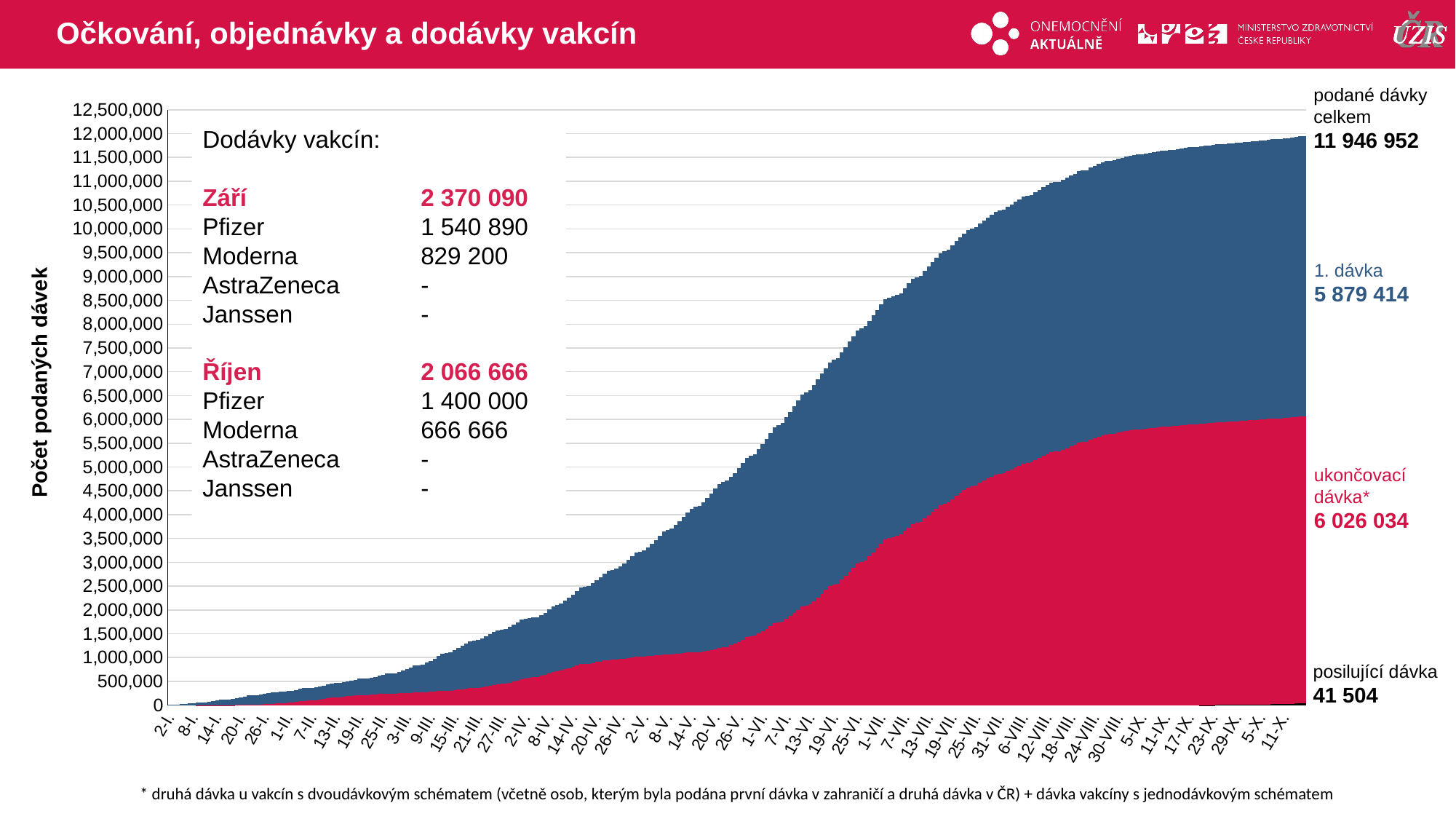

# Očkování, objednávky a dodávky vakcín
podané dávky celkem
11 946 952

### Chart

| Category | posilující dávka | dokončené očkování | první dávka |
|---|---|---|---|
| 2-I. | 0.0 | 0.0 | 13390.0 |
| 3-I. | 0.0 | 0.0 | 14307.0 |
| 4-I. | 0.0 | 0.0 | 17903.0 |
| 5-I. | 0.0 | 0.0 | 22409.0 |
| 6-I. | 0.0 | 0.0 | 28242.0 |
| 7-I. | 0.0 | 0.0 | 36212.0 |
| 8-I. | 0.0 | 0.0 | 46211.0 |
| 9-I. | 0.0 | 1.0 | 48234.0 |
| 10-I. | 0.0 | 3.0 | 49996.0 |
| 11-I. | 0.0 | 5.0 | 59829.0 |
| 12-I. | 0.0 | 7.0 | 73234.0 |
| 13-I. | 0.0 | 7.0 | 86737.0 |
| 14-I. | 0.0 | 9.0 | 101937.0 |
| 15-I. | 0.0 | 9.0 | 115916.0 |
| 16-I. | 0.0 | 12.0 | 119298.0 |
| 17-I. | 0.0 | 650.0 | 121904.0 |
| 18-I. | 0.0 | 2469.0 | 134376.0 |
| 19-I. | 0.0 | 5189.0 | 146943.0 |
| 20-I. | 0.0 | 7838.0 | 160588.0 |
| 21-I. | 0.0 | 9572.0 | 176202.0 |
| 22-I. | 0.0 | 10614.0 | 191046.0 |
| 23-I. | 0.0 | 11490.0 | 194353.0 |
| 24-I. | 0.0 | 12357.0 | 196604.0 |
| 25-I. | 0.0 | 15324.0 | 206232.0 |
| 26-I. | 0.0 | 19298.0 | 216764.0 |
| 27-I. | 0.0 | 23821.0 | 225783.0 |
| 28-I. | 0.0 | 29939.0 | 232854.0 |
| 29-I. | 0.0 | 37824.0 | 239049.0 |
| 30-I. | 0.0 | 38912.0 | 239780.0 |
| 31-I. | 0.0 | 40092.0 | 240489.0 |
| 1-II. | 0.0 | 48024.0 | 244451.0 |
| 2-II. | 0.0 | 58243.0 | 248577.0 |
| 3-II. | 0.0 | 69228.0 | 252985.0 |
| 4-II. | 0.0 | 82179.0 | 257874.0 |
| 5-II. | 0.0 | 92828.0 | 263322.0 |
| 6-II. | 0.0 | 95176.0 | 264164.0 |
| 7-II. | 0.0 | 97662.0 | 265011.0 |
| 8-II. | 0.0 | 109044.0 | 269075.0 |
| 9-II. | 0.0 | 120965.0 | 274157.0 |
| 10-II. | 0.0 | 134176.0 | 279648.0 |
| 11-II. | 0.0 | 150360.0 | 285953.0 |
| 12-II. | 0.0 | 165052.0 | 292698.0 |
| 13-II. | 0.0 | 168031.0 | 294289.0 |
| 14-II. | 0.0 | 169409.0 | 295280.0 |
| 15-II. | 0.0 | 178744.0 | 301672.0 |
| 16-II. | 0.0 | 187796.0 | 310382.0 |
| 17-II. | 0.0 | 196086.0 | 320062.0 |
| 18-II. | 0.0 | 204121.0 | 332366.0 |
| 19-II. | 0.0 | 211442.0 | 344210.0 |
| 20-II. | 0.0 | 212618.0 | 346192.0 |
| 21-II. | 0.0 | 213633.0 | 347304.0 |
| 22-II. | 0.0 | 219639.0 | 357422.0 |
| 23-II. | 0.0 | 226599.0 | 370354.0 |
| 24-II. | 0.0 | 232620.0 | 384215.0 |
| 25-II. | 0.0 | 238152.0 | 402169.0 |
| 26-II. | 0.0 | 243480.0 | 418322.0 |
| 27-II. | 0.0 | 244030.0 | 421323.0 |
| 28-II. | 0.0 | 244574.0 | 423662.0 |
| 1-III. | 0.0 | 248000.0 | 443205.0 |
| 2-III. | 0.0 | 251535.0 | 470411.0 |
| 3-III. | 0.0 | 256024.0 | 501245.0 |
| 4-III. | 0.0 | 260685.0 | 534460.0 |
| 5-III. | 0.0 | 266081.0 | 563254.0 |
| 6-III. | 0.0 | 266929.0 | 575376.0 |
| 7-III. | 0.0 | 267762.0 | 586892.0 |
| 8-III. | 0.0 | 272594.0 | 616578.0 |
| 9-III. | 0.0 | 278955.0 | 652839.0 |
| 10-III. | 0.0 | 285890.0 | 694098.0 |
| 11-III. | 0.0 | 294240.0 | 738887.0 |
| 12-III. | 0.0 | 302684.0 | 777652.0 |
| 13-III. | 0.0 | 303973.0 | 794701.0 |
| 14-III. | 0.0 | 305108.0 | 806795.0 |
| 15-III. | 0.0 | 313876.0 | 835148.0 |
| 16-III. | 0.0 | 324394.0 | 873990.0 |
| 17-III. | 0.0 | 334879.0 | 911434.0 |
| 18-III. | 0.0 | 347274.0 | 949367.0 |
| 19-III. | 0.0 | 360862.0 | 983807.0 |
| 20-III. | 0.0 | 362872.0 | 998922.0 |
| 21-III. | 0.0 | 364413.0 | 1006312.0 |
| 22-III. | 0.0 | 376903.0 | 1030822.0 |
| 23-III. | 0.0 | 390235.0 | 1057418.0 |
| 24-III. | 0.0 | 405939.0 | 1084242.0 |
| 25-III. | 0.0 | 423767.0 | 1110531.0 |
| 26-III. | 0.0 | 441248.0 | 1135300.0 |
| 27-III. | 0.0 | 446079.0 | 1143714.0 |
| 28-III. | 0.0 | 450212.0 | 1149240.0 |
| 29-III. | 0.0 | 470904.0 | 1168332.0 |
| 30-III. | 0.0 | 493063.0 | 1193006.0 |
| 31-III. | 0.0 | 520096.0 | 1216067.0 |
| 1-IV. | 0.0 | 552120.0 | 1241633.0 |
| 2-IV. | 0.0 | 564899.0 | 1248510.0 |
| 3-IV. | 0.0 | 575802.0 | 1252107.0 |
| 4-IV. | 0.0 | 584698.0 | 1254594.0 |
| 5-IV. | 0.0 | 591868.0 | 1256962.0 |
| 6-IV. | 0.0 | 621084.0 | 1273044.0 |
| 7-IV. | 0.0 | 643277.0 | 1296405.0 |
| 8-IV. | 0.0 | 674268.0 | 1335033.0 |
| 9-IV. | 0.0 | 704430.0 | 1374499.0 |
| 10-IV. | 0.0 | 719702.0 | 1389934.0 |
| 11-IV. | 0.0 | 729719.0 | 1399678.0 |
| 12-IV. | 0.0 | 754807.0 | 1437887.0 |
| 13-IV. | 0.0 | 780802.0 | 1474088.0 |
| 14-IV. | 0.0 | 808134.0 | 1512852.0 |
| 15-IV. | 0.0 | 833822.0 | 1560600.0 |
| 16-IV. | 0.0 | 859424.0 | 1605208.0 |
| 17-IV. | 0.0 | 868437.0 | 1621864.0 |
| 18-IV. | 0.0 | 873412.0 | 1634826.0 |
| 19-IV. | 0.0 | 888847.0 | 1678796.0 |
| 20-IV. | 0.0 | 904692.0 | 1721308.0 |
| 21-IV. | 0.0 | 919011.0 | 1769003.0 |
| 22-IV. | 0.0 | 936367.0 | 1823430.0 |
| 23-IV. | 0.0 | 948396.0 | 1873126.0 |
| 24-IV. | 0.0 | 953626.0 | 1890922.0 |
| 25-IV. | 0.0 | 957608.0 | 1905575.0 |
| 26-IV. | 0.0 | 965147.0 | 1954595.0 |
| 27-IV. | 0.0 | 977339.0 | 2002608.0 |
| 28-IV. | 0.0 | 991302.0 | 2059876.0 |
| 29-IV. | 0.0 | 1007146.0 | 2123802.0 |
| 30-IV. | 0.0 | 1017070.0 | 2184525.0 |
| 1-V. | 0.0 | 1020485.0 | 2203710.0 |
| 2-V. | 0.0 | 1022734.0 | 2222572.0 |
| 3-V. | 0.0 | 1027779.0 | 2288663.0 |
| 4-V. | 0.0 | 1036077.0 | 2353560.0 |
| 5-V. | 0.0 | 1045439.0 | 2424709.0 |
| 6-V. | 0.0 | 1056109.0 | 2503100.0 |
| 7-V. | 0.0 | 1066165.0 | 2578431.0 |
| 8-V. | 0.0 | 1067900.0 | 2607681.0 |
| 9-V. | 0.0 | 1069087.0 | 2631839.0 |
| 10-V. | 0.0 | 1076264.0 | 2702883.0 |
| 11-V. | 0.0 | 1085030.0 | 2777126.0 |
| 12-V. | 0.0 | 1094070.0 | 2855358.0 |
| 13-V. | 0.0 | 1103198.0 | 2937839.0 |
| 14-V. | 0.0 | 1110922.0 | 3016139.0 |
| 15-V. | 0.0 | 1113108.0 | 3047913.0 |
| 16-V. | 0.0 | 1114347.0 | 3073645.0 |
| 17-V. | 0.0 | 1121026.0 | 3145240.0 |
| 18-V. | 0.0 | 1134012.0 | 3216142.0 |
| 19-V. | 0.0 | 1149101.0 | 3292349.0 |
| 20-V. | 0.0 | 1176063.0 | 3366120.0 |
| 21-V. | 0.0 | 1203742.0 | 3433429.0 |
| 22-V. | 0.0 | 1214876.0 | 3465589.0 |
| 23-V. | 0.0 | 1223880.0 | 3487887.0 |
| 24-V. | 0.0 | 1257477.0 | 3533685.0 |
| 25-V. | 0.0 | 1293218.0 | 3583729.0 |
| 26-V. | 0.0 | 1330689.0 | 3649547.0 |
| 27-V. | 0.0 | 1377949.0 | 3708782.0 |
| 28-V. | 0.0 | 1424439.0 | 3768343.0 |
| 29-V. | 0.0 | 1441505.0 | 3797354.0 |
| 30-V. | 0.0 | 1455910.0 | 3819682.0 |
| 31-V. | 0.0 | 1503409.0 | 3873538.0 |
| 1-VI. | 0.0 | 1552168.0 | 3930270.0 |
| 2-VI. | 0.0 | 1606059.0 | 3990671.0 |
| 3-VI. | 0.0 | 1666200.0 | 4046074.0 |
| 4-VI. | 0.0 | 1723505.0 | 4105890.0 |
| 5-VI. | 0.0 | 1742275.0 | 4139892.0 |
| 6-VI. | 0.0 | 1757364.0 | 4166719.0 |
| 7-VI. | 0.0 | 1812929.0 | 4227255.0 |
| 8-VI. | 0.0 | 1867823.0 | 4288160.0 |
| 9-VI. | 0.0 | 1932161.0 | 4343710.0 |
| 10-VI. | 0.0 | 2003158.0 | 4394459.0 |
| 11-VI. | 0.0 | 2072773.0 | 4443403.0 |
| 12-VI. | 0.0 | 2093498.0 | 4475278.0 |
| 13-VI. | 0.0 | 2111849.0 | 4499215.0 |
| 14-VI. | 0.0 | 2186137.0 | 4539881.0 |
| 15-VI. | 0.0 | 2258376.0 | 4582329.0 |
| 16-VI. | 0.0 | 2336489.0 | 4622521.0 |
| 17-VI. | 0.0 | 2419444.0 | 4659696.0 |
| 18-VI. | 0.0 | 2499831.0 | 4700008.0 |
| 19-VI. | 0.0 | 2529042.0 | 4721711.0 |
| 20-VI. | 0.0 | 2552798.0 | 4739027.0 |
| 21-VI. | 0.0 | 2631263.0 | 4770085.0 |
| 22-VI. | 0.0 | 2713414.0 | 4801415.0 |
| 23-VI. | 0.0 | 2798529.0 | 4831256.0 |
| 24-VI. | 0.0 | 2888456.0 | 4859251.0 |
| 25-VI. | 0.0 | 2974466.0 | 4888554.0 |
| 26-VI. | 0.0 | 3009196.0 | 4904369.0 |
| 27-VI. | 0.0 | 3035782.0 | 4918299.0 |
| 28-VI. | 0.0 | 3120859.0 | 4945449.0 |
| 29-VI. | 0.0 | 3207232.0 | 4973240.0 |
| 30-VI. | 0.0 | 3298072.0 | 4999379.0 |
| 1-VII. | 0.0 | 3387975.0 | 5021534.0 |
| 2-VII. | 0.0 | 3473672.0 | 5046537.0 |
| 3-VII. | 0.0 | 3505119.0 | 5053583.0 |
| 4-VII. | 0.0 | 3526878.0 | 5061110.0 |
| 5-VII. | 0.0 | 3552188.0 | 5068439.0 |
| 6-VII. | 0.0 | 3579753.0 | 5073807.0 |
| 7-VII. | 0.0 | 3658610.0 | 5098585.0 |
| 8-VII. | 0.0 | 3728822.0 | 5123840.0 |
| 9-VII. | 0.0 | 3797979.0 | 5150308.0 |
| 10-VII. | 0.0 | 3826538.0 | 5159619.0 |
| 11-VII. | 0.0 | 3849380.0 | 5168100.0 |
| 12-VII. | 0.0 | 3918382.0 | 5194305.0 |
| 13-VII. | 0.0 | 3988158.0 | 5218631.0 |
| 14-VII. | 0.0 | 4060044.0 | 5242464.0 |
| 15-VII. | 0.0 | 4125956.0 | 5269293.0 |
| 16-VII. | 0.0 | 4198548.0 | 5294730.0 |
| 17-VII. | 0.0 | 4229919.0 | 5302988.0 |
| 18-VII. | 0.0 | 4255873.0 | 5310873.0 |
| 19-VII. | 0.0 | 4322803.0 | 5332722.0 |
| 20-VII. | 0.0 | 4389744.0 | 5352170.0 |
| 21-VII. | 0.0 | 4453090.0 | 5372751.0 |
| 22-VII. | 0.0 | 4511597.0 | 5392033.0 |
| 23-VII. | 0.0 | 4566216.0 | 5412103.0 |
| 24-VII. | 0.0 | 4593811.0 | 5418209.0 |
| 25-VII. | 0.0 | 4615880.0 | 5423664.0 |
| 26-VII. | 0.0 | 4664424.0 | 5444510.0 |
| 27-VII. | 0.0 | 4710936.0 | 5463904.0 |
| 28-VII. | 0.0 | 4756795.0 | 5481360.0 |
| 29-VII. | 0.0 | 4798639.0 | 5499331.0 |
| 30-VII. | 0.0 | 4841073.0 | 5519268.0 |
| 31-VII. | 0.0 | 4860547.0 | 5526622.0 |
| 1-VIII. | 0.0 | 4876663.0 | 5531996.0 |
| 2-VIII. | 0.0 | 4914124.0 | 5548137.0 |
| 3-VIII. | 0.0 | 4952137.0 | 5562523.0 |
| 4-VIII. | 0.0 | 4988776.0 | 5575601.0 |
| 5-VIII. | 0.0 | 5029136.0 | 5588546.0 |
| 6-VIII. | 0.0 | 5072298.0 | 5602207.0 |
| 7-VIII. | 0.0 | 5090397.0 | 5606365.0 |
| 8-VIII. | 0.0 | 5106112.0 | 5609624.0 |
| 9-VIII. | 0.0 | 5151068.0 | 5620018.0 |
| 10-VIII. | 0.0 | 5190546.0 | 5629619.0 |
| 11-VIII. | 0.0 | 5233601.0 | 5638726.0 |
| 12-VIII. | 0.0 | 5270588.0 | 5647621.0 |
| 13-VIII. | 0.0 | 5310815.0 | 5656099.0 |
| 14-VIII. | 0.0 | 5321469.0 | 5658373.0 |
| 15-VIII. | 0.0 | 5331819.0 | 5660320.0 |
| 16-VIII. | 0.0 | 5365804.0 | 5668187.0 |
| 17-VIII. | 0.0 | 5392825.0 | 5675782.0 |
| 18-VIII. | 0.0 | 5431604.0 | 5683002.0 |
| 19-VIII. | 0.0 | 5469879.0 | 5690159.0 |
| 20-VIII. | 0.0 | 5509983.0 | 5698857.0 |
| 21-VIII. | 0.0 | 5522704.0 | 5700650.0 |
| 22-VIII. | 0.0 | 5534648.0 | 5702189.0 |
| 23-VIII. | 0.0 | 5573819.0 | 5710178.0 |
| 24-VIII. | 0.0 | 5606994.0 | 5717771.0 |
| 25-VIII. | 0.0 | 5635279.0 | 5724431.0 |
| 26-VIII. | 0.0 | 5661327.0 | 5731049.0 |
| 27-VIII. | 0.0 | 5687206.0 | 5739131.0 |
| 28-VIII. | 0.0 | 5694214.0 | 5741122.0 |
| 29-VIII. | 0.0 | 5700818.0 | 5742798.0 |
| 30-VIII. | 0.0 | 5722618.0 | 5749597.0 |
| 31-VIII. | 0.0 | 5740636.0 | 5755474.0 |
| 1-IX. | 0.0 | 5754573.0 | 5760002.0 |
| 2-IX. | 0.0 | 5768892.0 | 5764929.0 |
| 3-IX. | 0.0 | 5784520.0 | 5772420.0 |
| 4-IX. | 0.0 | 5788044.0 | 5773843.0 |
| 5-IX. | 0.0 | 5790866.0 | 5775338.0 |
| 6-IX. | 0.0 | 5803335.0 | 5780061.0 |
| 7-IX. | 0.0 | 5814380.0 | 5782905.0 |
| 8-IX. | 0.0 | 5824185.0 | 5787240.0 |
| 9-IX. | 0.0 | 5834210.0 | 5792291.0 |
| 10-IX. | 0.0 | 5846345.0 | 5798343.0 |
| 11-IX. | 0.0 | 5848802.0 | 5799577.0 |
| 12-IX. | 0.0 | 5850417.0 | 5800236.0 |
| 13-IX. | 0.0 | 5860655.0 | 5804128.0 |
| 14-IX. | 0.0 | 5869628.0 | 5808019.0 |
| 15-IX. | 0.0 | 5878113.0 | 5811841.0 |
| 16-IX. | 0.0 | 5886349.0 | 5815485.0 |
| 17-IX. | 0.0 | 5896526.0 | 5820198.0 |
| 18-IX. | 0.0 | 5898852.0 | 5821355.0 |
| 19-IX. | 0.0 | 5900411.0 | 5821894.0 |
| 20-IX. | 426.0 | 5908511.0 | 5824740.0 |
| 21-IX. | 870.0 | 5915993.0 | 5827639.0 |
| 22-IX. | 1289.0 | 5921434.0 | 5830597.0 |
| 23-IX. | 2276.0 | 5927801.0 | 5834126.0 |
| 24-IX. | 2755.0 | 5937267.0 | 5838210.0 |
| 25-IX. | 2831.0 | 5939217.0 | 5839149.0 |
| 26-IX. | 2902.0 | 5940830.0 | 5839588.0 |
| 27-IX. | 3638.0 | 5947272.0 | 5842289.0 |
| 28-IX. | 3692.0 | 5947858.0 | 5842430.0 |
| 29-IX. | 4695.0 | 5955203.0 | 5845083.0 |
| 30-IX. | 5842.0 | 5962786.0 | 5848305.0 |
| 1-X. | 7682.0 | 5970582.0 | 5851331.0 |
| 2-X. | 7778.0 | 5972103.0 | 5852031.0 |
| 3-X. | 7859.0 | 5972962.0 | 5852434.0 |
| 4-X. | 9577.0 | 5978433.0 | 5854577.0 |
| 5-X. | 11593.0 | 5983303.0 | 5856608.0 |
| 6-X. | 14191.0 | 5988327.0 | 5859105.0 |
| 7-X. | 16507.0 | 5993430.0 | 5861275.0 |
| 8-X. | 20398.0 | 5999950.0 | 5864685.0 |
| 9-X. | 20856.0 | 6001579.0 | 5865527.0 |
| 10-X. | 21091.0 | 6002402.0 | 5866190.0 |
| 11-X. | 23610.0 | 6006705.0 | 5868317.0 |
| 12-X. | 26963.0 | 6010469.0 | 5870260.0 |
| 13-X. | 31222.0 | 6014408.0 | 5872736.0 |
| 14-X. | 35702.0 | 6019182.0 | 5875132.0 |
| 15-X. | 40473.0 | 6024799.0 | 5878647.0 |
| 16-X. | 41504.0 | 6026034.0 | 5879414.0 |
Dodávky vakcín:

Září		2 370 090
Pfizer		1 540 890
Moderna		829 200
AstraZeneca	-
Janssen		-

Říjen		2 066 666
Pfizer		1 400 000
Moderna		666 666
AstraZeneca	-
Janssen		-

1. dávka
5 879 414
Počet podaných dávek
ukončovací dávka*
6 026 034
posilující dávka
41 504
* druhá dávka u vakcín s dvoudávkovým schématem (včetně osob, kterým byla podána první dávka v zahraničí a druhá dávka v ČR) + dávka vakcíny s jednodávkovým schématem